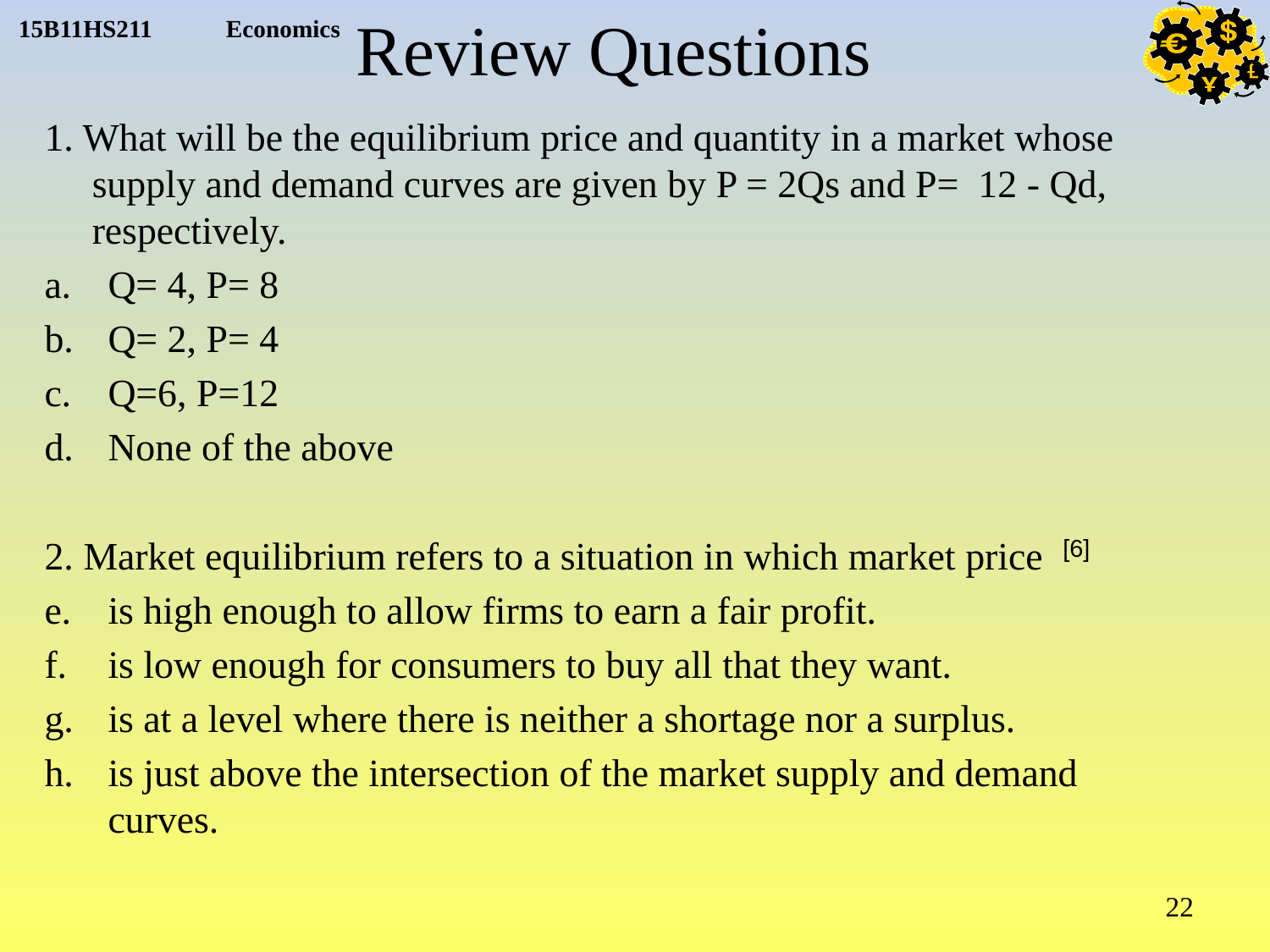

# Review Questions
1. What will be the equilibrium price and quantity in a market whose supply and demand curves are given by P = 2Qs and P=  12 - Qd, respectively.
Q= 4, P= 8
Q= 2, P= 4
Q=6, P=12
None of the above

2. Market equilibrium refers to a situation in which market price  [6]
is high enough to allow firms to earn a fair profit.
is low enough for consumers to buy all that they want.
is at a level where there is neither a shortage nor a surplus.
is just above the intersection of the market supply and demand curves.
22